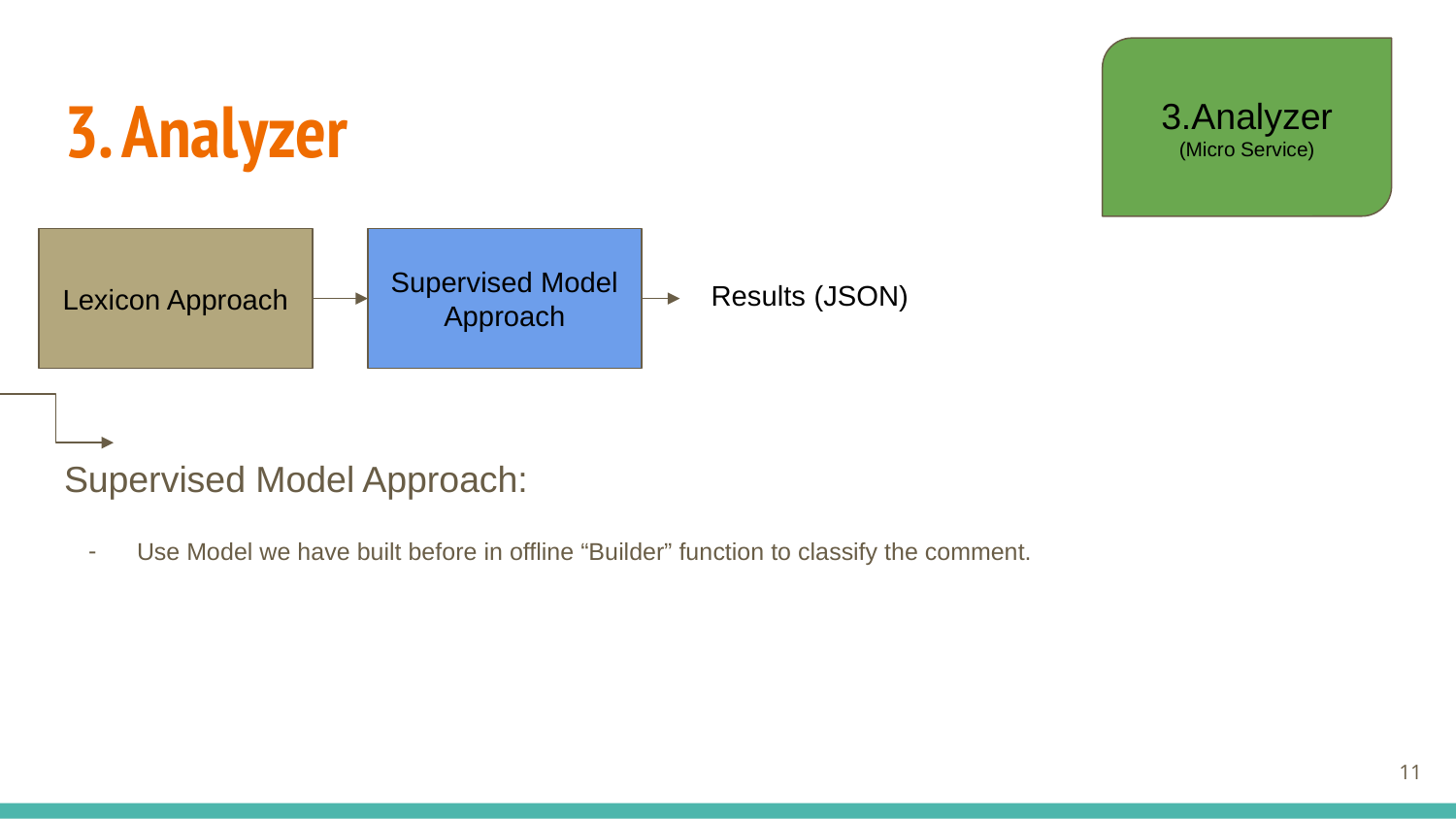

3.Analyzer
(Micro Service)
# 3. Analyzer
Lexicon Approach
Supervised Model Approach
Results (JSON)
Supervised Model Approach:
Use Model we have built before in offline “Builder” function to classify the comment.
11